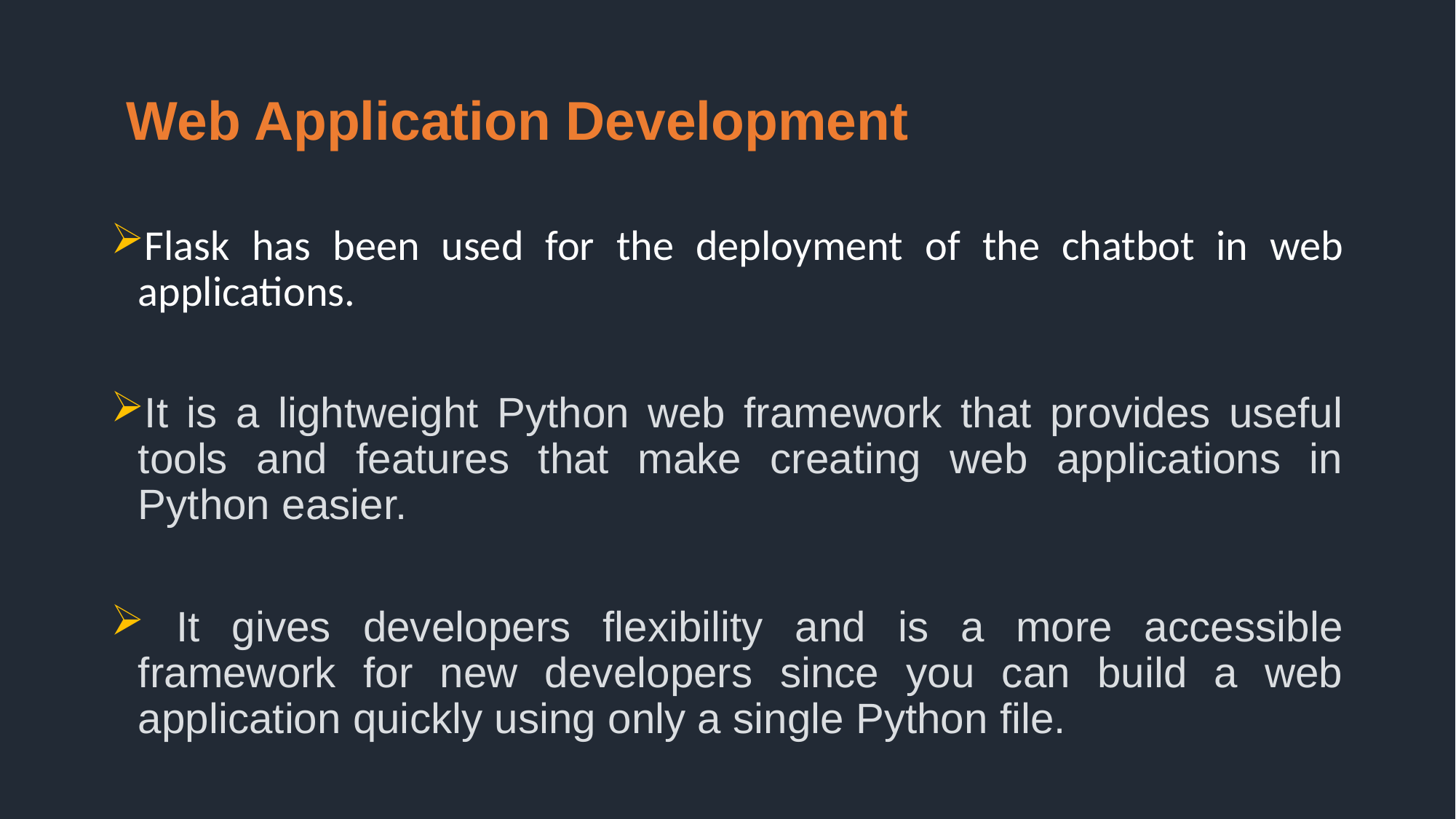

# Web Application Development
Flask has been used for the deployment of the chatbot in web applications.

It is a lightweight Python web framework that provides useful tools and features that make creating web applications in Python easier.

 It gives developers flexibility and is a more accessible framework for new developers since you can build a web application quickly using only a single Python file.